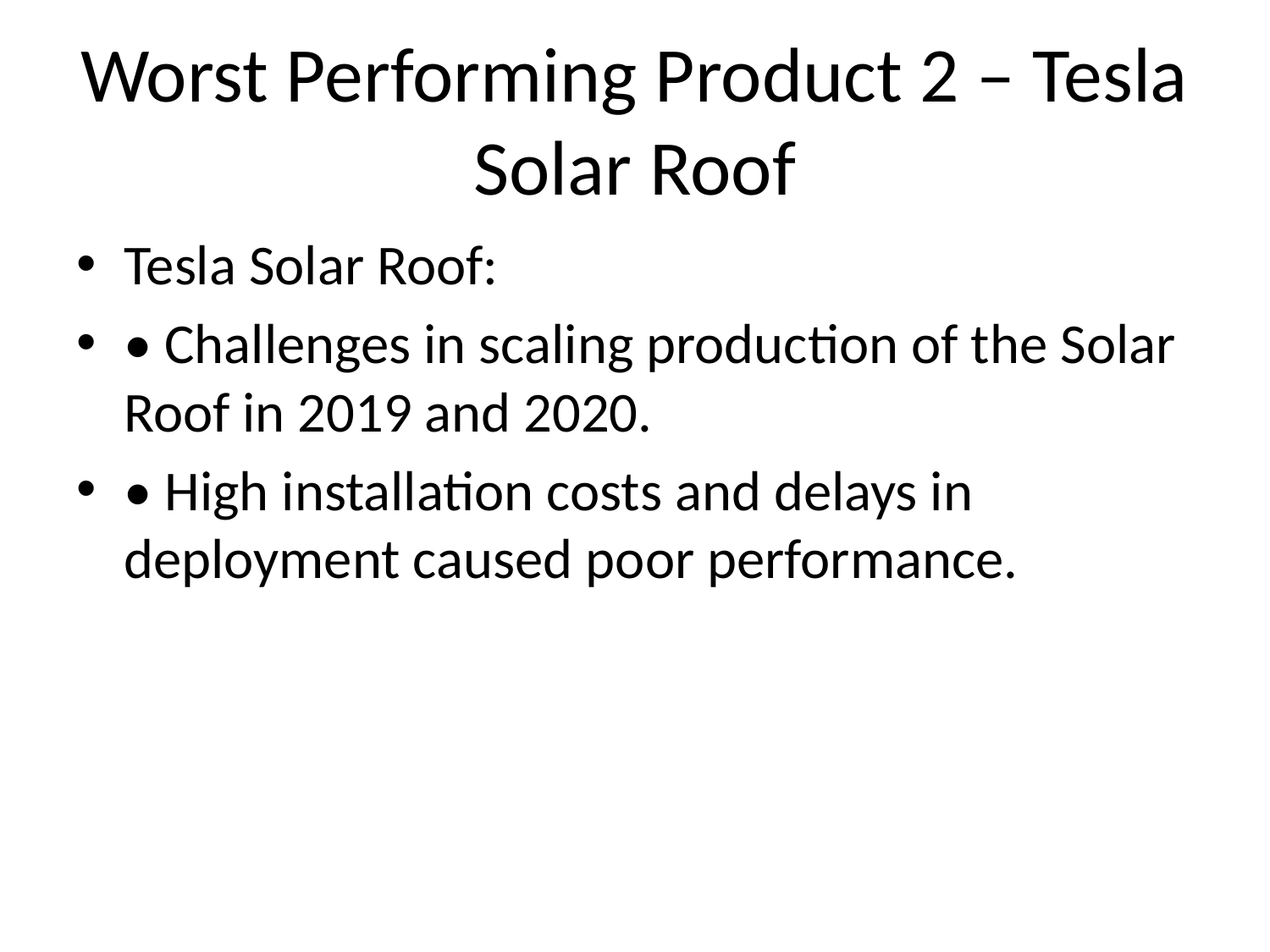

# Worst Performing Product 2 – Tesla Solar Roof
Tesla Solar Roof:
• Challenges in scaling production of the Solar Roof in 2019 and 2020.
• High installation costs and delays in deployment caused poor performance.